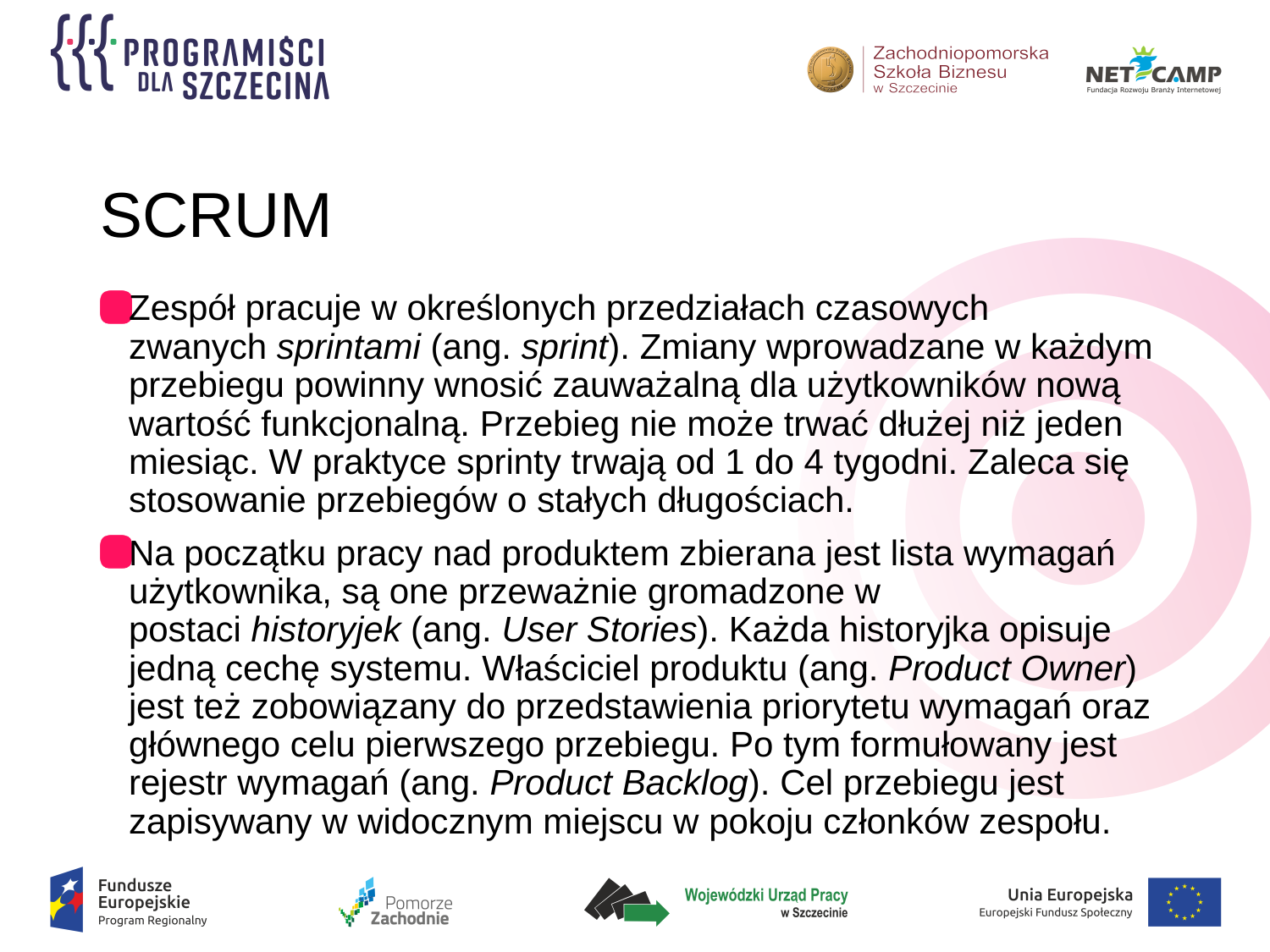

# SCRUM
Zespół pracuje w określonych przedziałach czasowych zwanych sprintami (ang. sprint). Zmiany wprowadzane w każdym przebiegu powinny wnosić zauważalną dla użytkowników nową wartość funkcjonalną. Przebieg nie może trwać dłużej niż jeden miesiąc. W praktyce sprinty trwają od 1 do 4 tygodni. Zaleca się stosowanie przebiegów o stałych długościach.
Na początku pracy nad produktem zbierana jest lista wymagań użytkownika, są one przeważnie gromadzone w postaci historyjek (ang. User Stories). Każda historyjka opisuje jedną cechę systemu. Właściciel produktu (ang. Product Owner) jest też zobowiązany do przedstawienia priorytetu wymagań oraz głównego celu pierwszego przebiegu. Po tym formułowany jest rejestr wymagań (ang. Product Backlog). Cel przebiegu jest zapisywany w widocznym miejscu w pokoju członków zespołu.